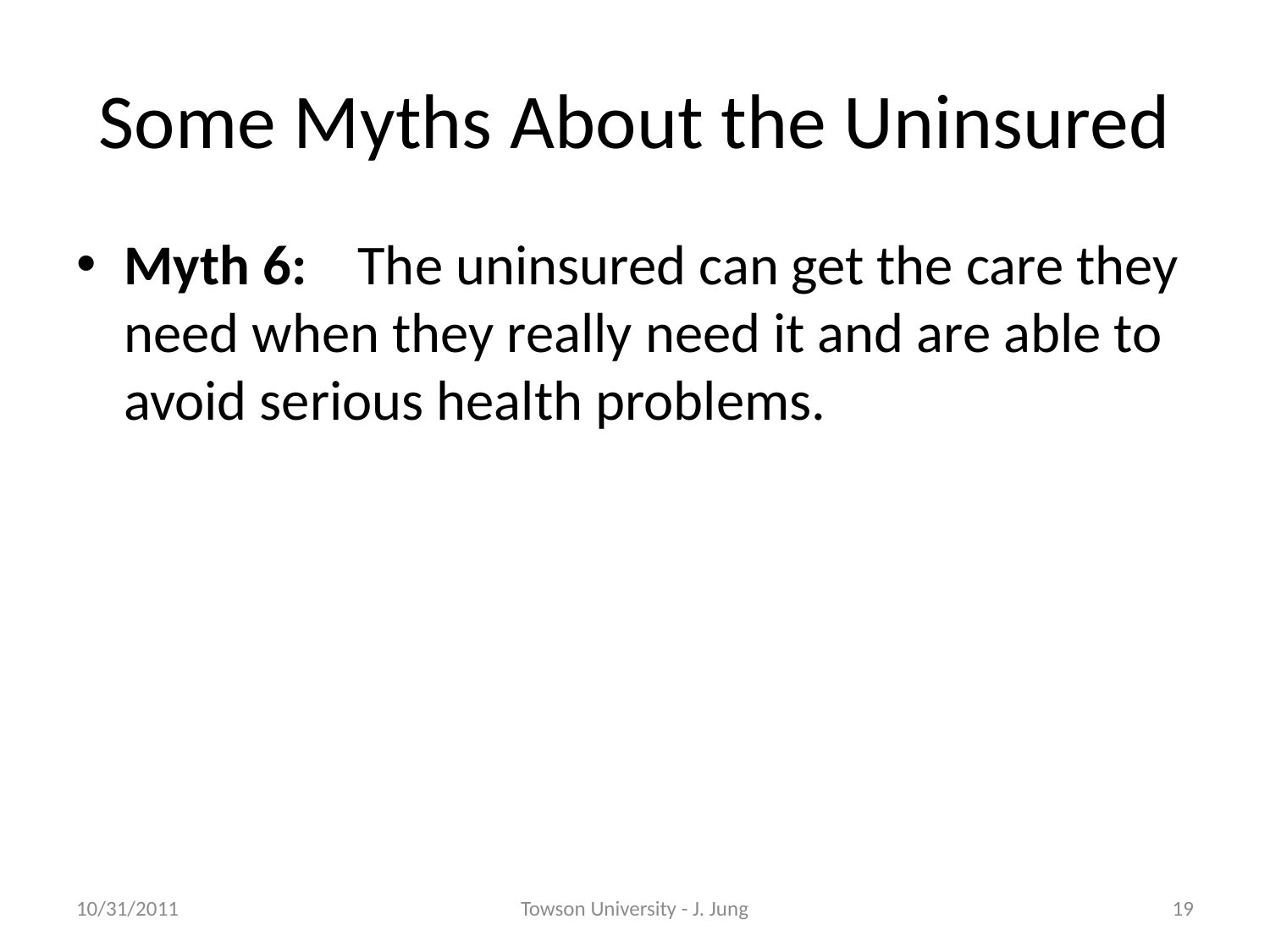

# Some Myths About the Uninsured
Myth 6:    The uninsured can get the care they need when they really need it and are able to avoid serious health problems.
10/31/2011
Towson University - J. Jung
19